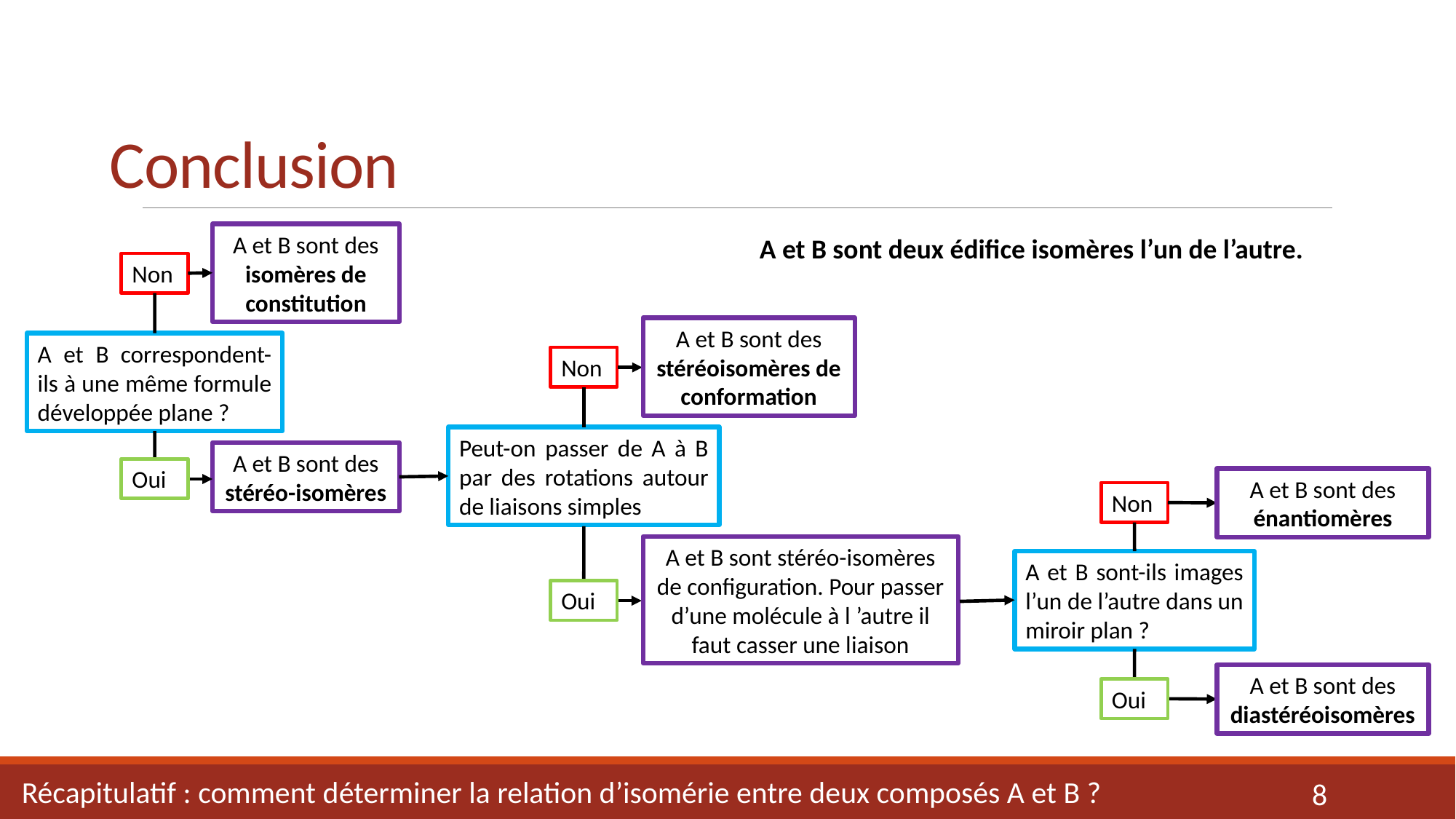

# Conclusion
A et B sont des isomères de constitution
A et B sont deux édifice isomères l’un de l’autre.
Non
A et B sont des stéréoisomères de conformation
A et B correspondent-ils à une même formule développée plane ?
Non
Peut-on passer de A à B par des rotations autour de liaisons simples
A et B sont des stéréo-isomères
Oui
A et B sont des énantiomères
Non
A et B sont stéréo-isomères de configuration. Pour passer d’une molécule à l ’autre il faut casser une liaison
A et B sont-ils images l’un de l’autre dans un miroir plan ?
Oui
A et B sont des diastéréoisomères
Oui
8
Récapitulatif : comment déterminer la relation d’isomérie entre deux composés A et B ?